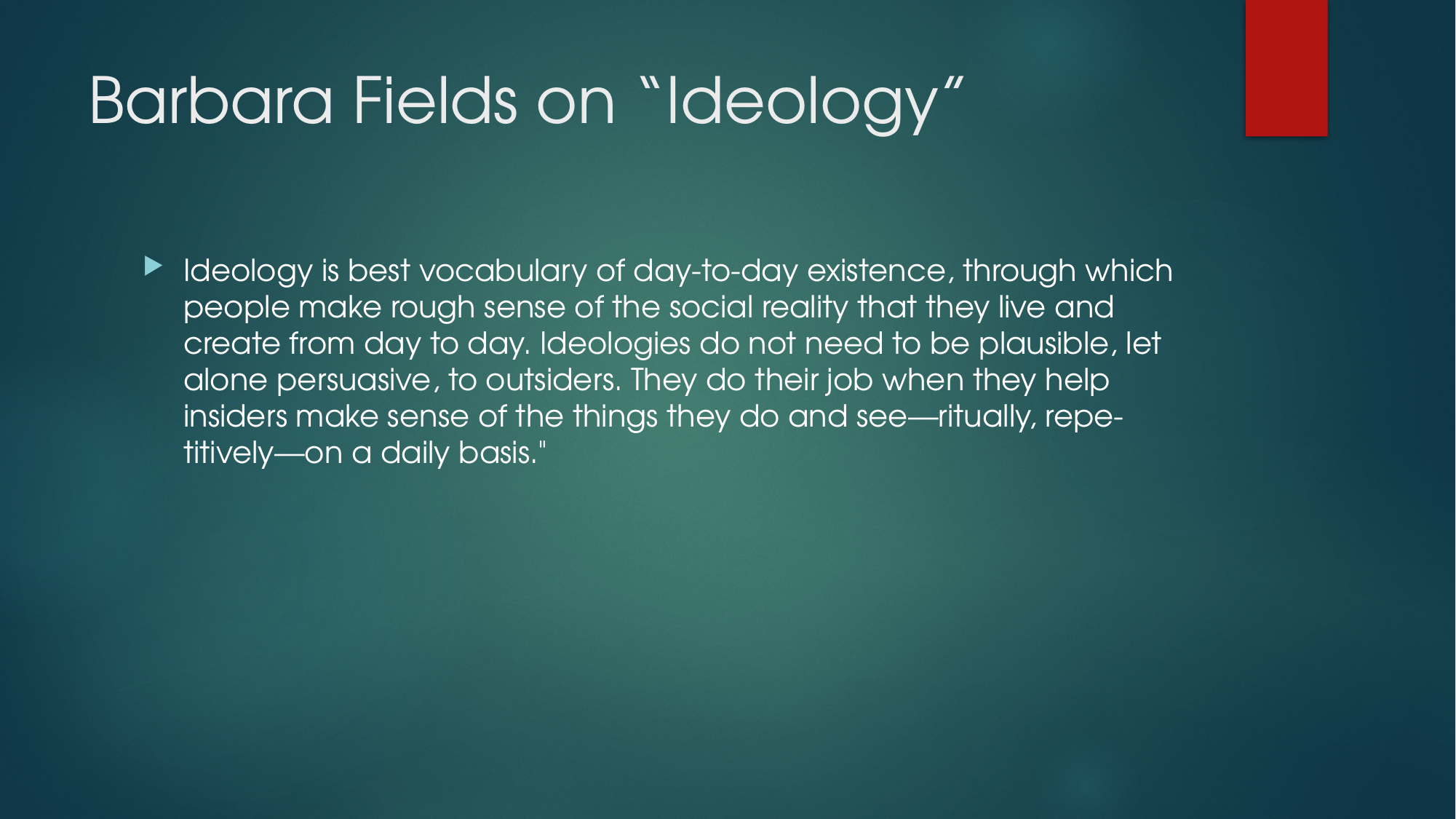

# Barbara Fields on “Ideology”
Ideology is best vocabulary of day-to-day existence, through which people make rough sense of the social reality that they live and create from day to day. Ideologies do not need to be plausible, let alone persuasive, to outsiders. They do their job when they help insiders make sense of the things they do and see—ritually, repe- titively—on a daily basis."